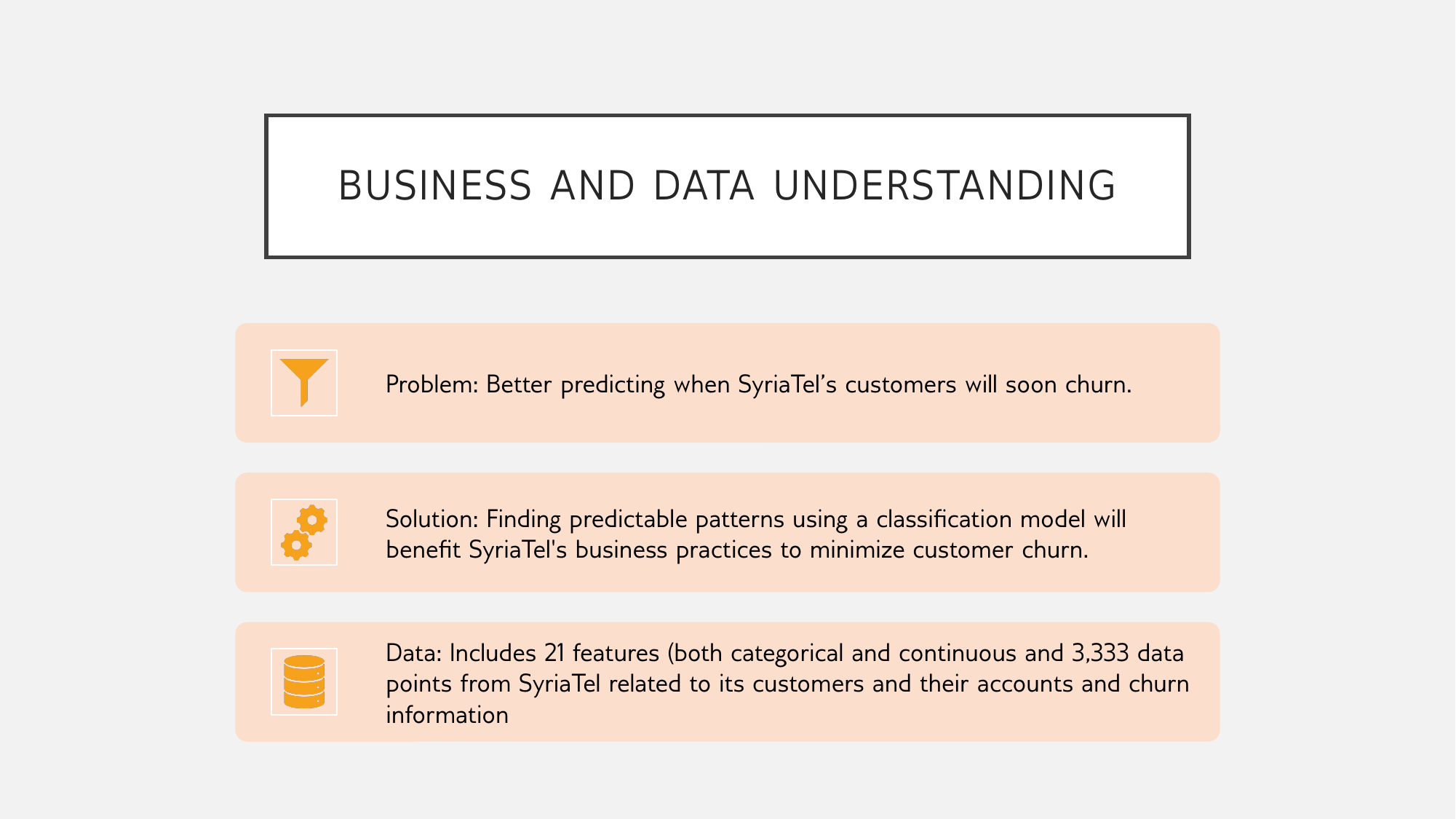

# Business and Data Understanding
Problem: Better predicting when SyriaTel’s customers will soon churn.
Solution: Finding predictable patterns using a classification model will benefit SyriaTel's business practices to minimize customer churn.
Data: Includes 21 features (both categorical and continuous and 3,333 data points from SyriaTel related to its customers and their accounts and churn information